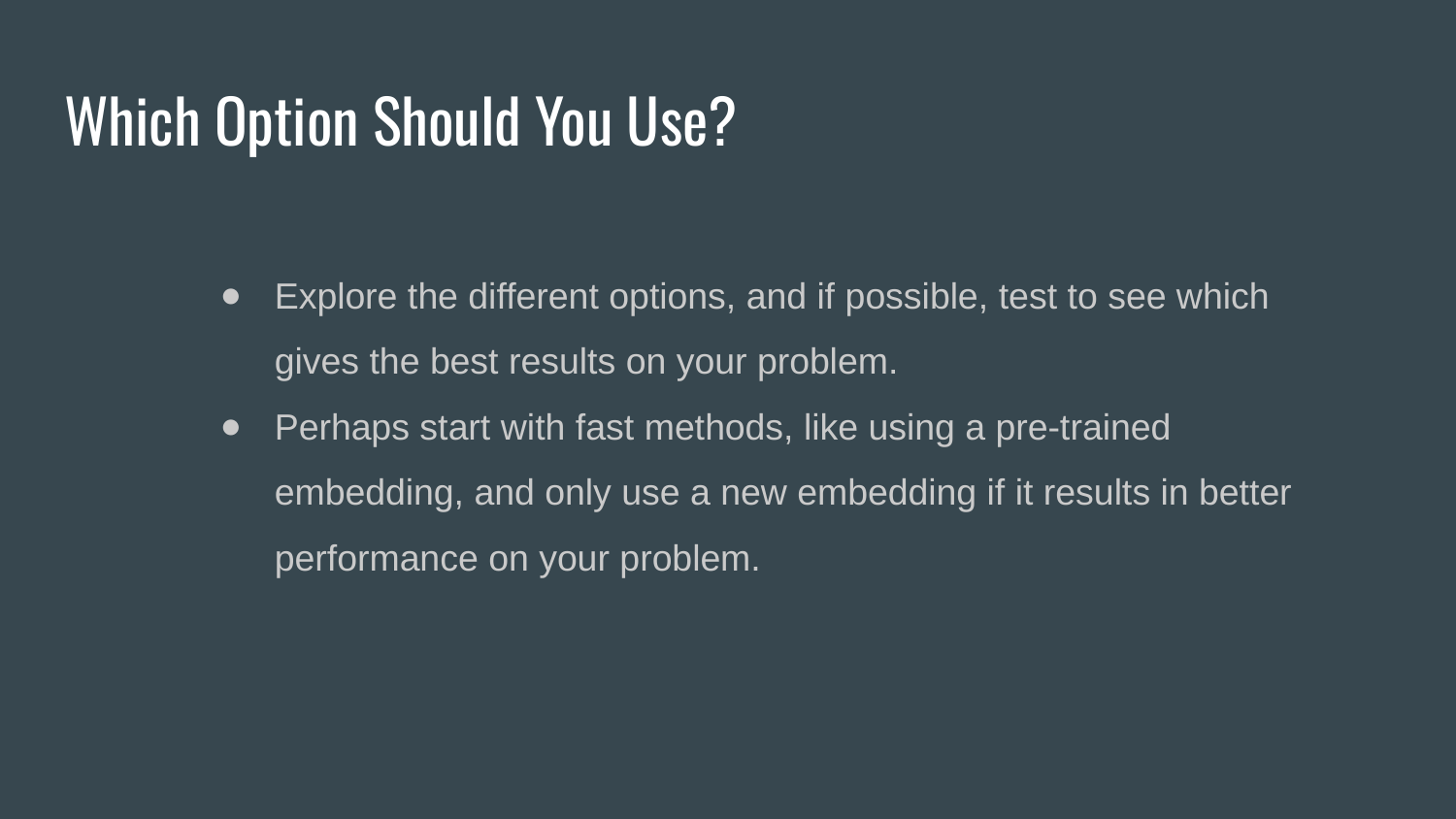

# Which Option Should You Use?
Explore the different options, and if possible, test to see which gives the best results on your problem.
Perhaps start with fast methods, like using a pre-trained embedding, and only use a new embedding if it results in better performance on your problem.